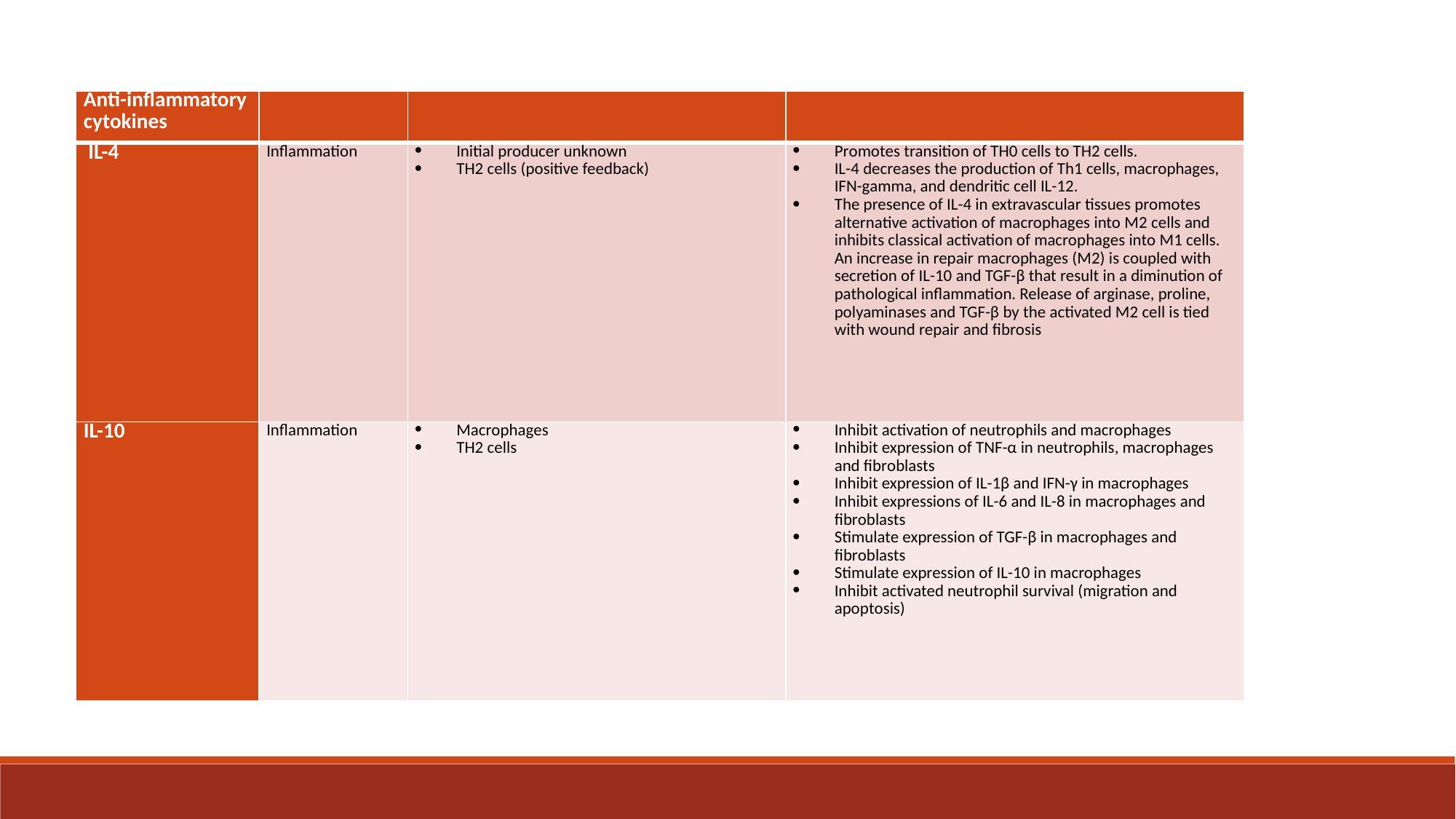

| Anti-inflammatory cytokines |  |  |  |
| --- | --- | --- | --- |
| IL-4 | Inflammation | Initial producer unknown TH2 cells (positive feedback) | Promotes transition of TH0 cells to TH2 cells. IL-4 decreases the production of Th1 cells, macrophages, IFN-gamma, and dendritic cell IL-12. The presence of IL-4 in extravascular tissues promotes alternative activation of macrophages into M2 cells and inhibits classical activation of macrophages into M1 cells. An increase in repair macrophages (M2) is coupled with secretion of IL-10 and TGF-β that result in a diminution of pathological inflammation. Release of arginase, proline, polyaminases and TGF-β by the activated M2 cell is tied with wound repair and fibrosis |
| IL-10 | Inflammation | Macrophages TH2 cells | Inhibit activation of neutrophils and macrophages Inhibit expression of TNF-α in neutrophils, macrophages and fibroblasts Inhibit expression of IL-1β and IFN-γ in macrophages Inhibit expressions of IL-6 and IL-8 in macrophages and fibroblasts Stimulate expression of TGF-β in macrophages and fibroblasts Stimulate expression of IL-10 in macrophages Inhibit activated neutrophil survival (migration and apoptosis) |